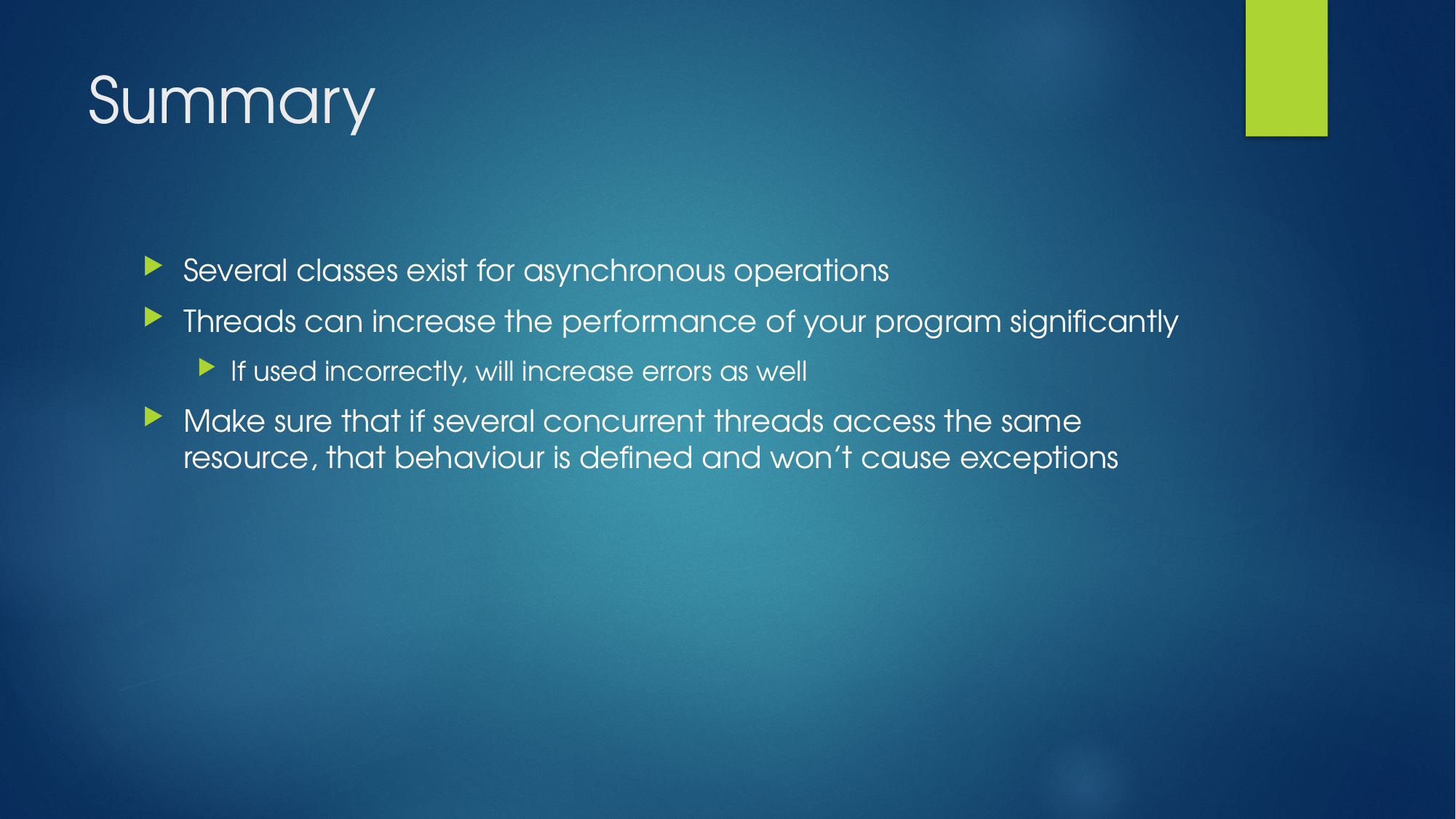

# Summary
Several classes exist for asynchronous operations
Threads can increase the performance of your program significantly
If used incorrectly, will increase errors as well
Make sure that if several concurrent threads access the same resource, that behaviour is defined and won’t cause exceptions